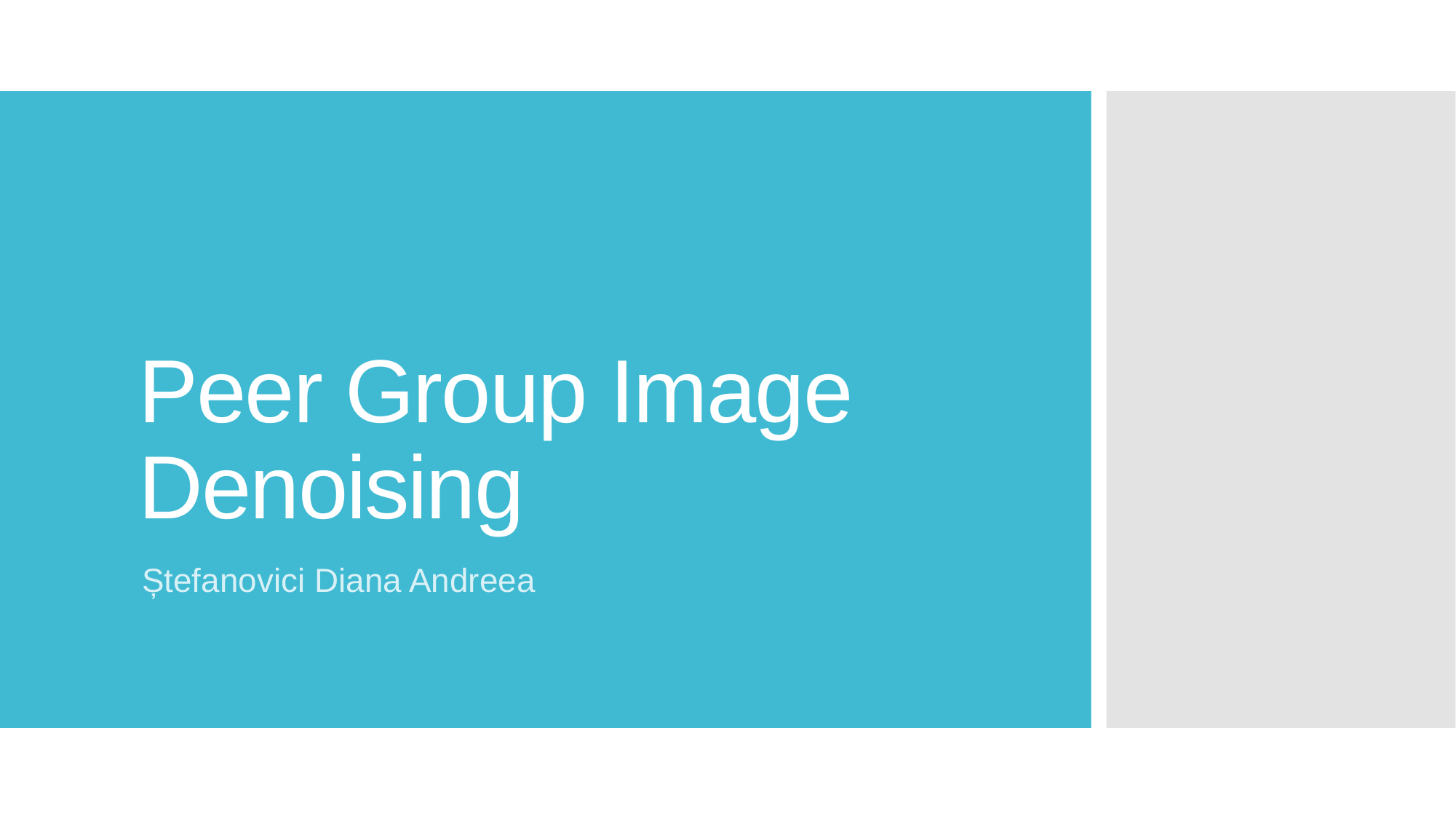

# Peer Group Image Denoising
Ștefanovici Diana Andreea